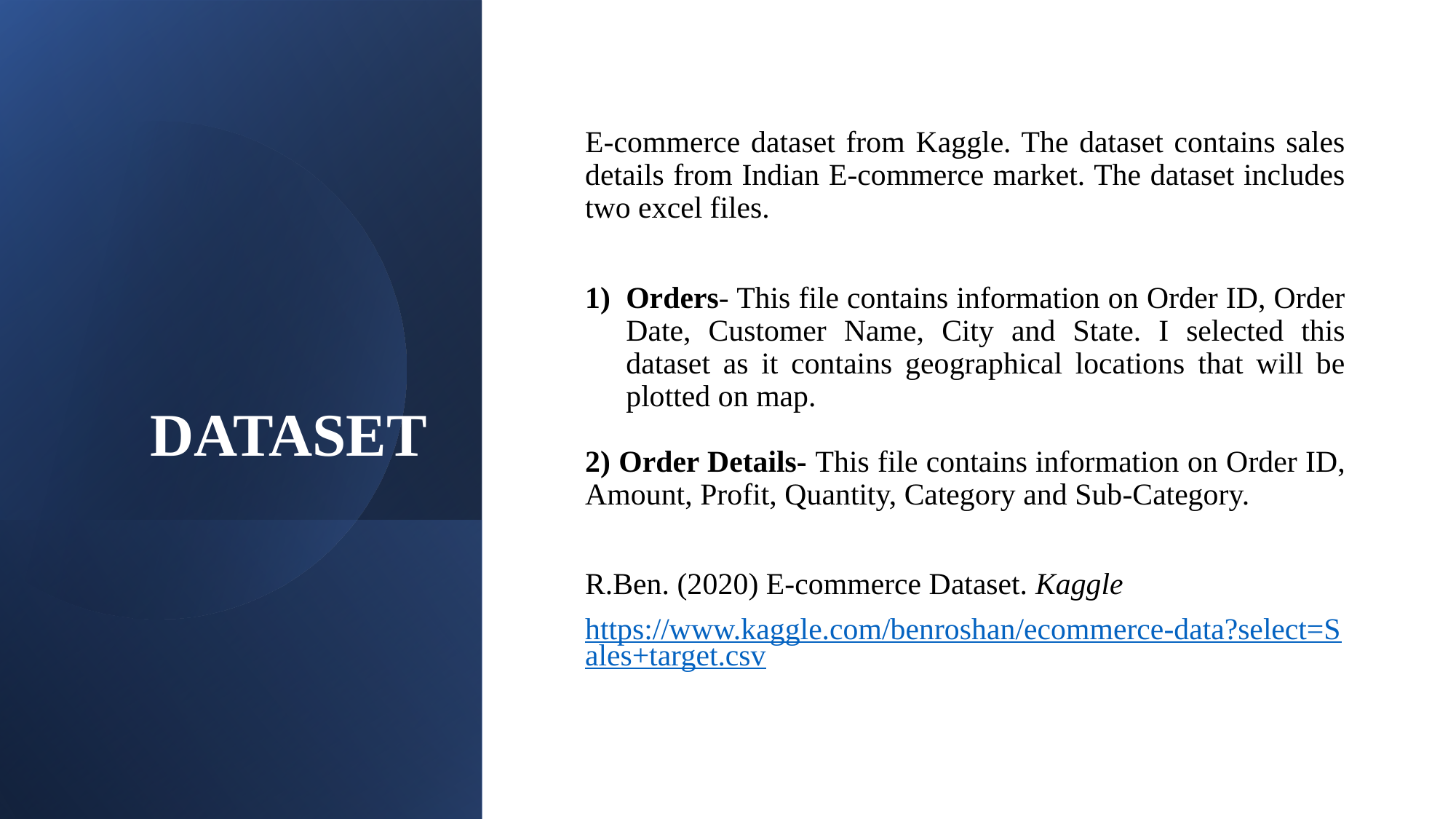

# DATASET
E-commerce dataset from Kaggle. The dataset contains sales details from Indian E-commerce market. The dataset includes two excel files.

Orders- This file contains information on Order ID, Order Date, Customer Name, City and State. I selected this dataset as it contains geographical locations that will be plotted on map.

2) Order Details- This file contains information on Order ID, Amount, Profit, Quantity, Category and Sub-Category.

R.Ben. (2020) E-commerce Dataset. Kaggle
https://www.kaggle.com/benroshan/ecommerce-data?select=Sales+target.csv